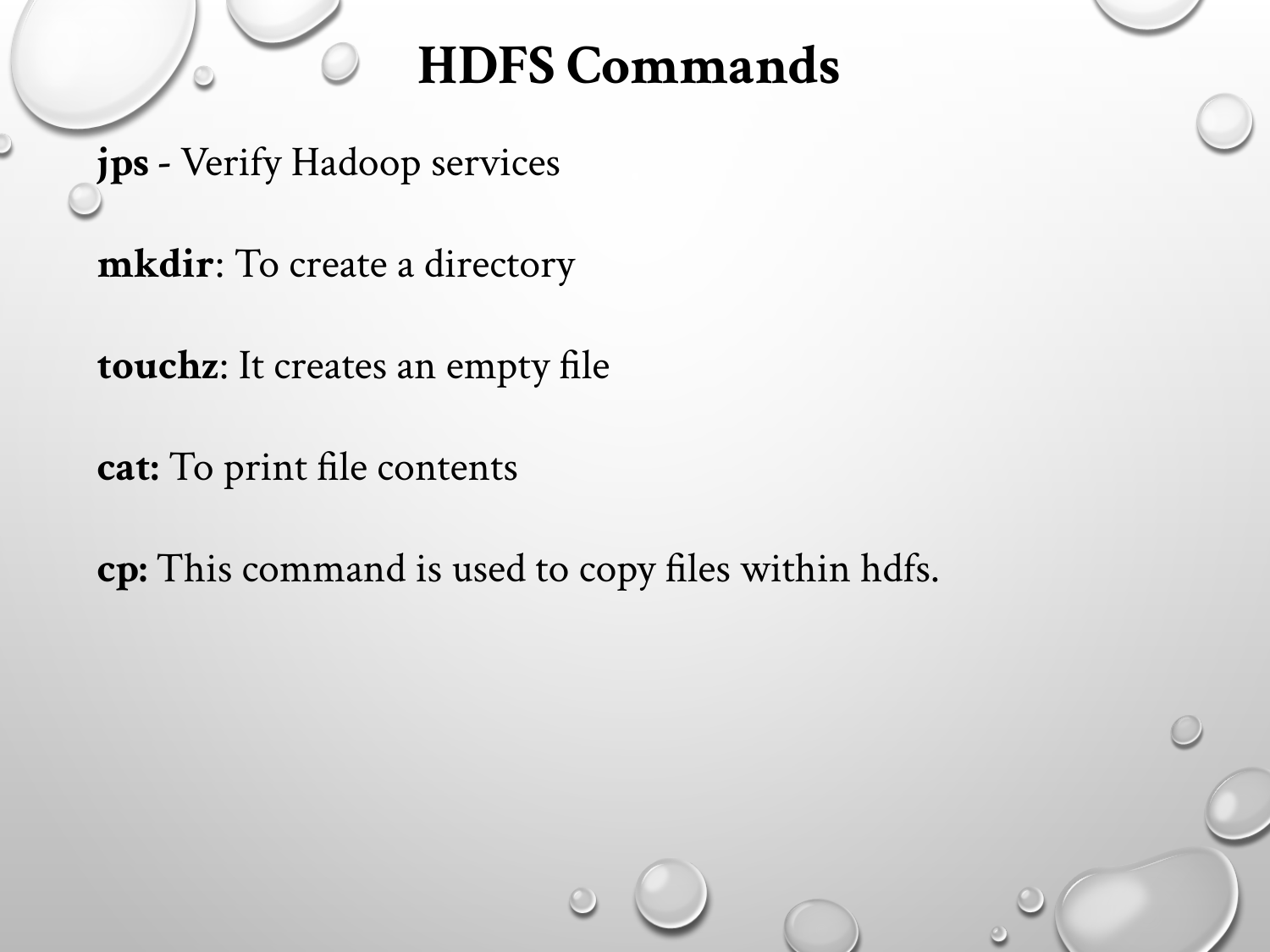

HDFS Commands
jps - Verify Hadoop services

mkdir: To create a directory

touchz: It creates an empty file

cat: To print file contents

cp: This command is used to copy files within hdfs.